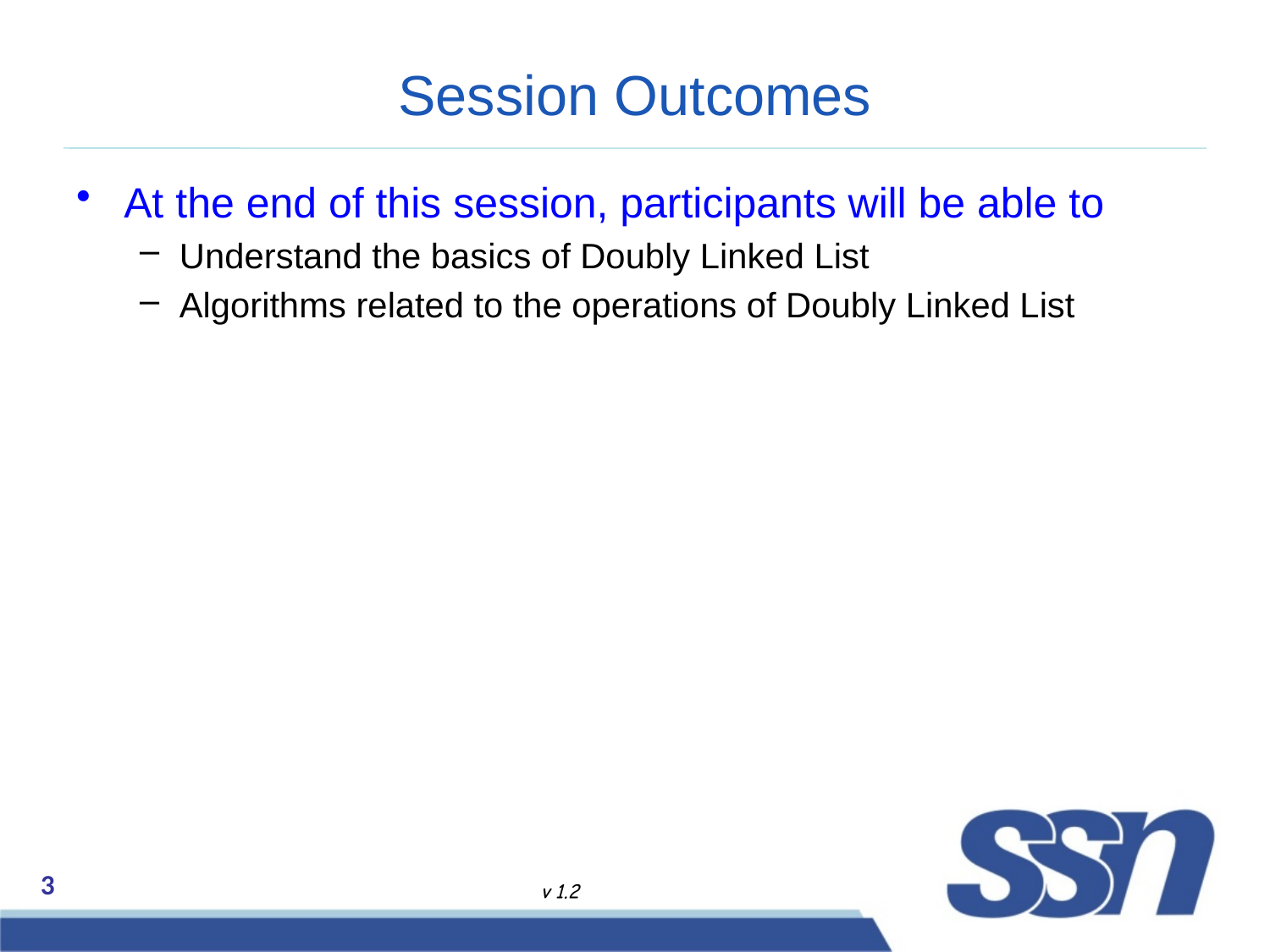

# Session Outcomes
At the end of this session, participants will be able to
Understand the basics of Doubly Linked List
Algorithms related to the operations of Doubly Linked List